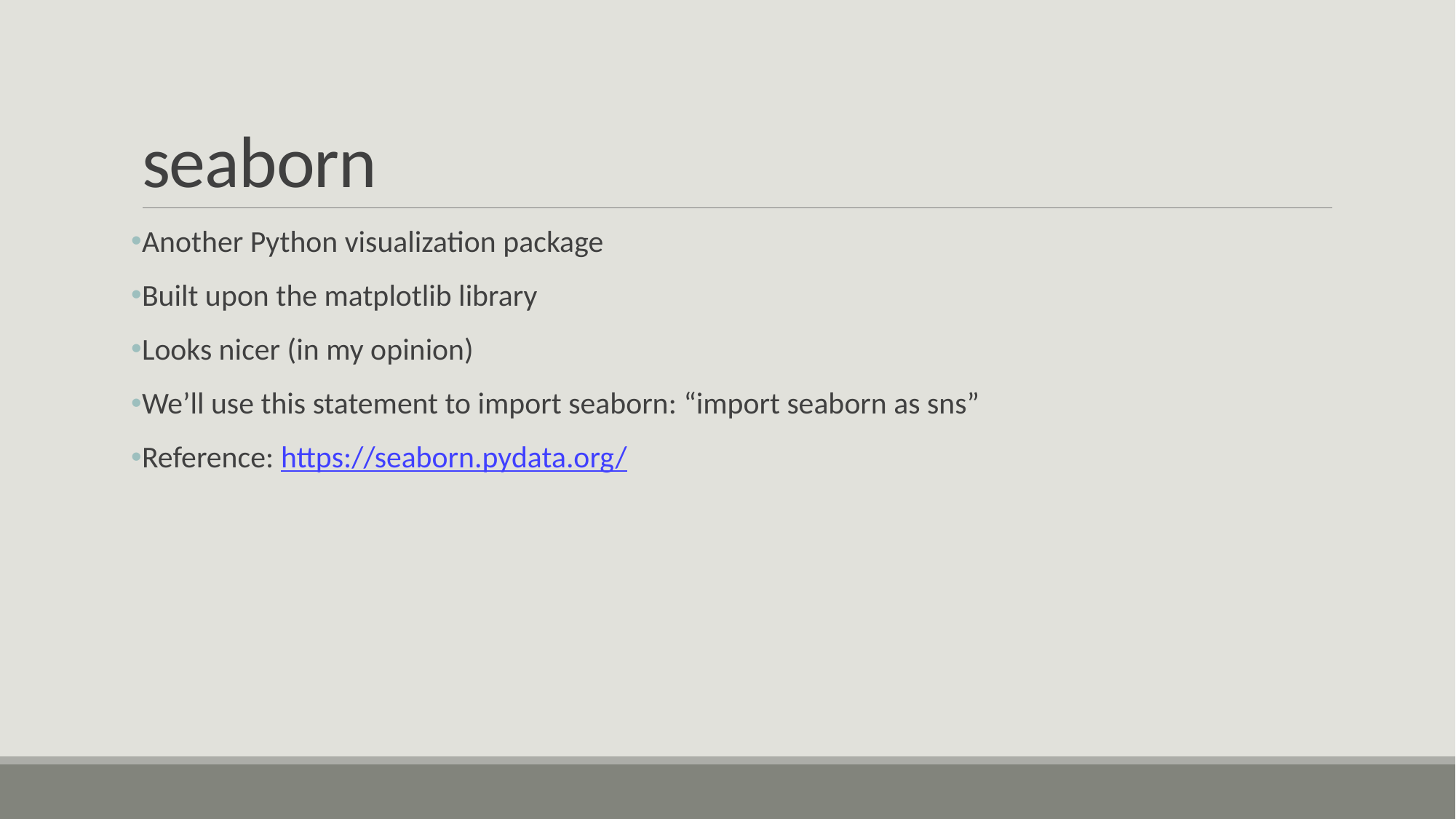

# seaborn
Another Python visualization package
Built upon the matplotlib library
Looks nicer (in my opinion)
We’ll use this statement to import seaborn: “import seaborn as sns”
Reference: https://seaborn.pydata.org/